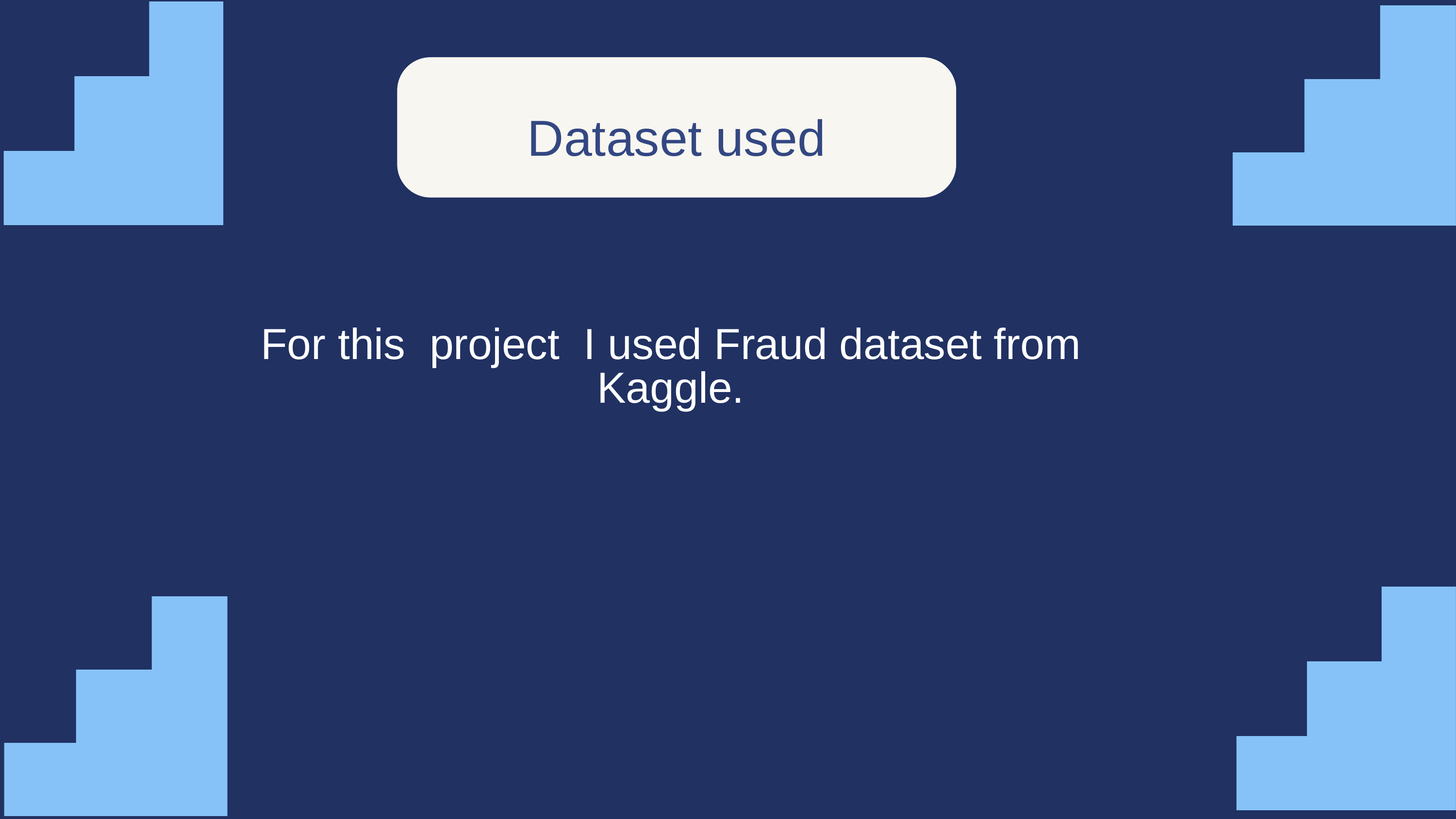

Dataset used

For this  project  I used Fraud dataset from  Kaggle.